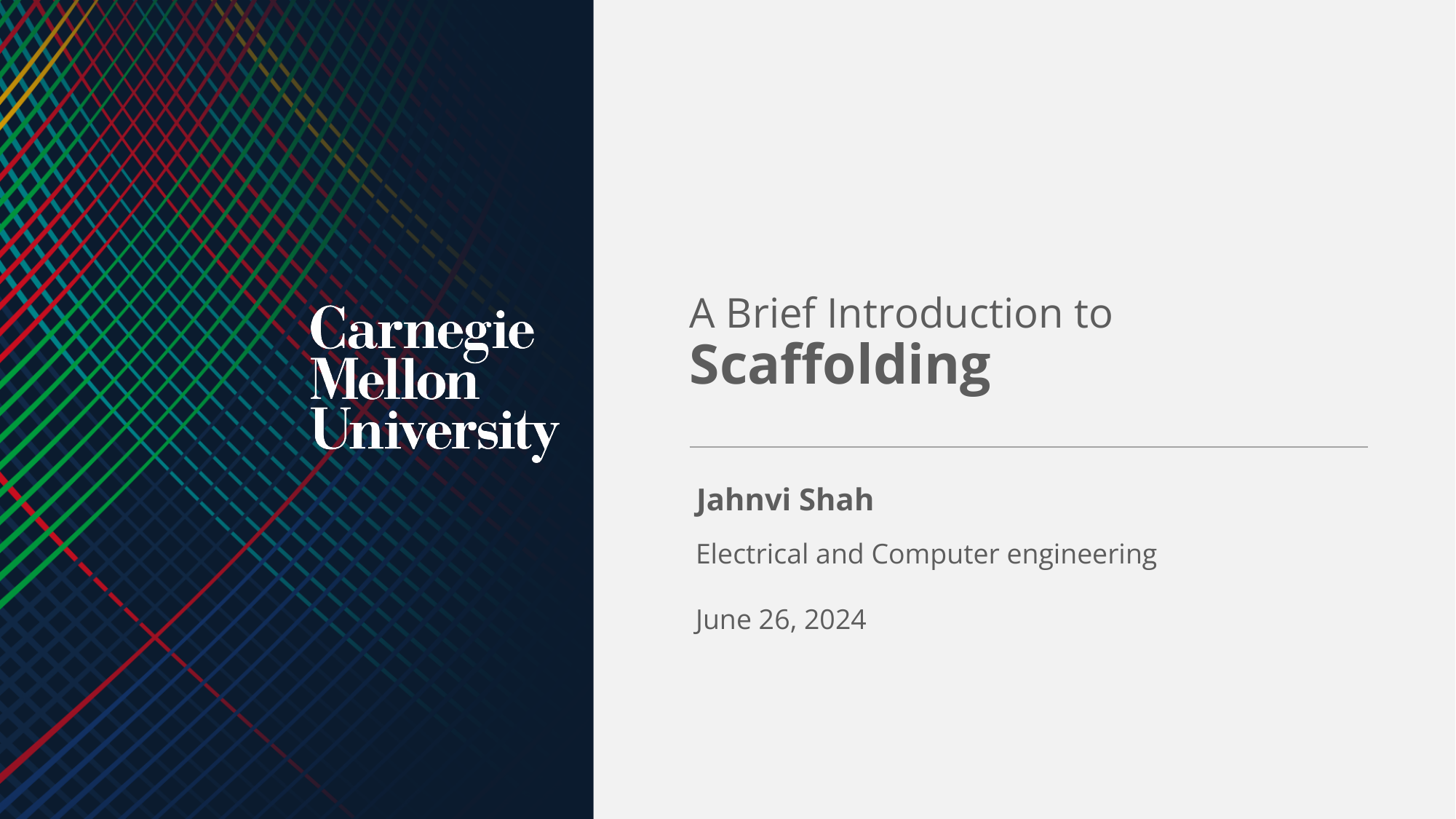

A Brief Introduction to             Scaffolding
Jahnvi Shah
Electrical and Computer engineering

June 26, 2024